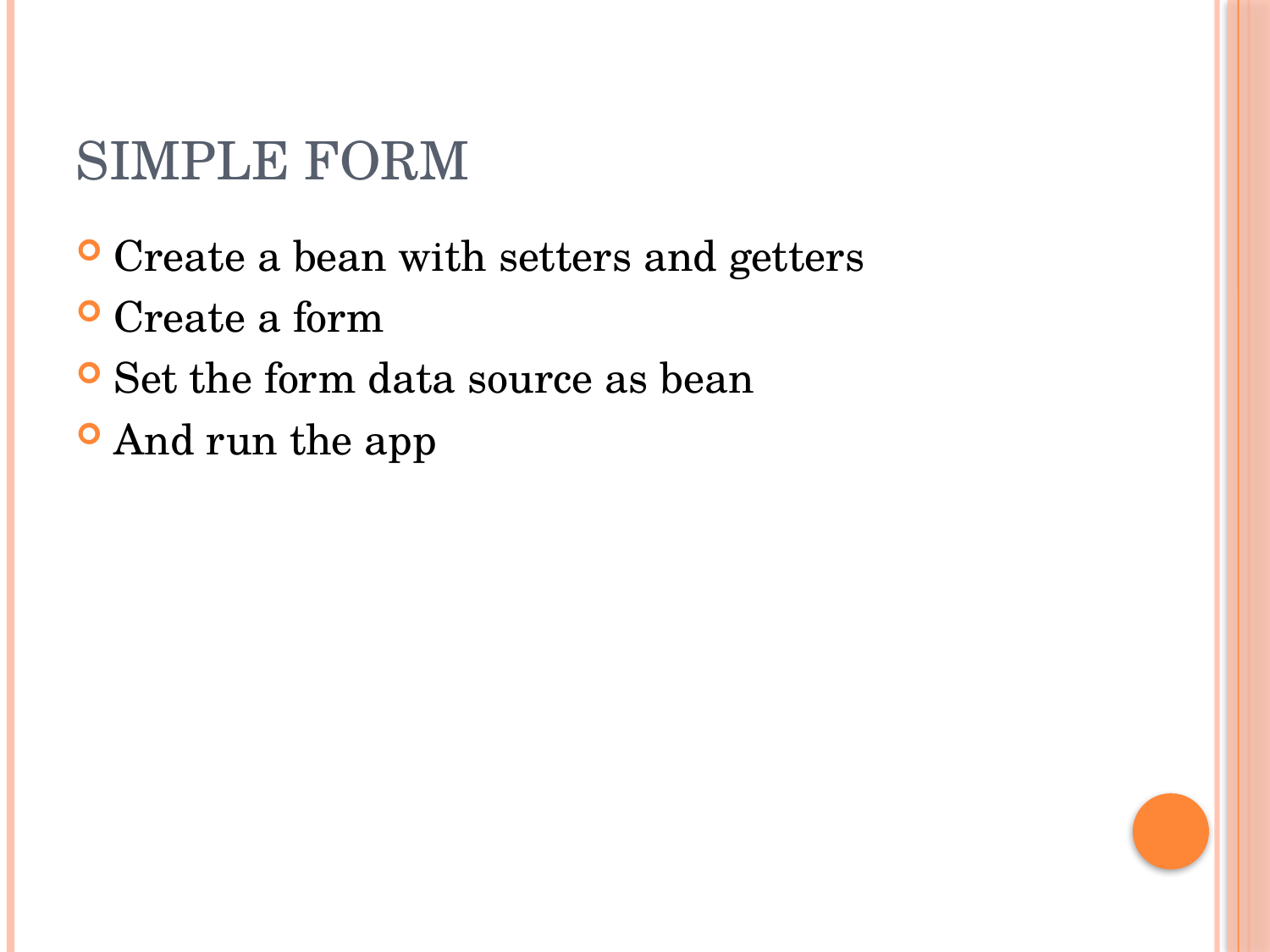

# Simple Form
Create a bean with setters and getters
Create a form
Set the form data source as bean
And run the app